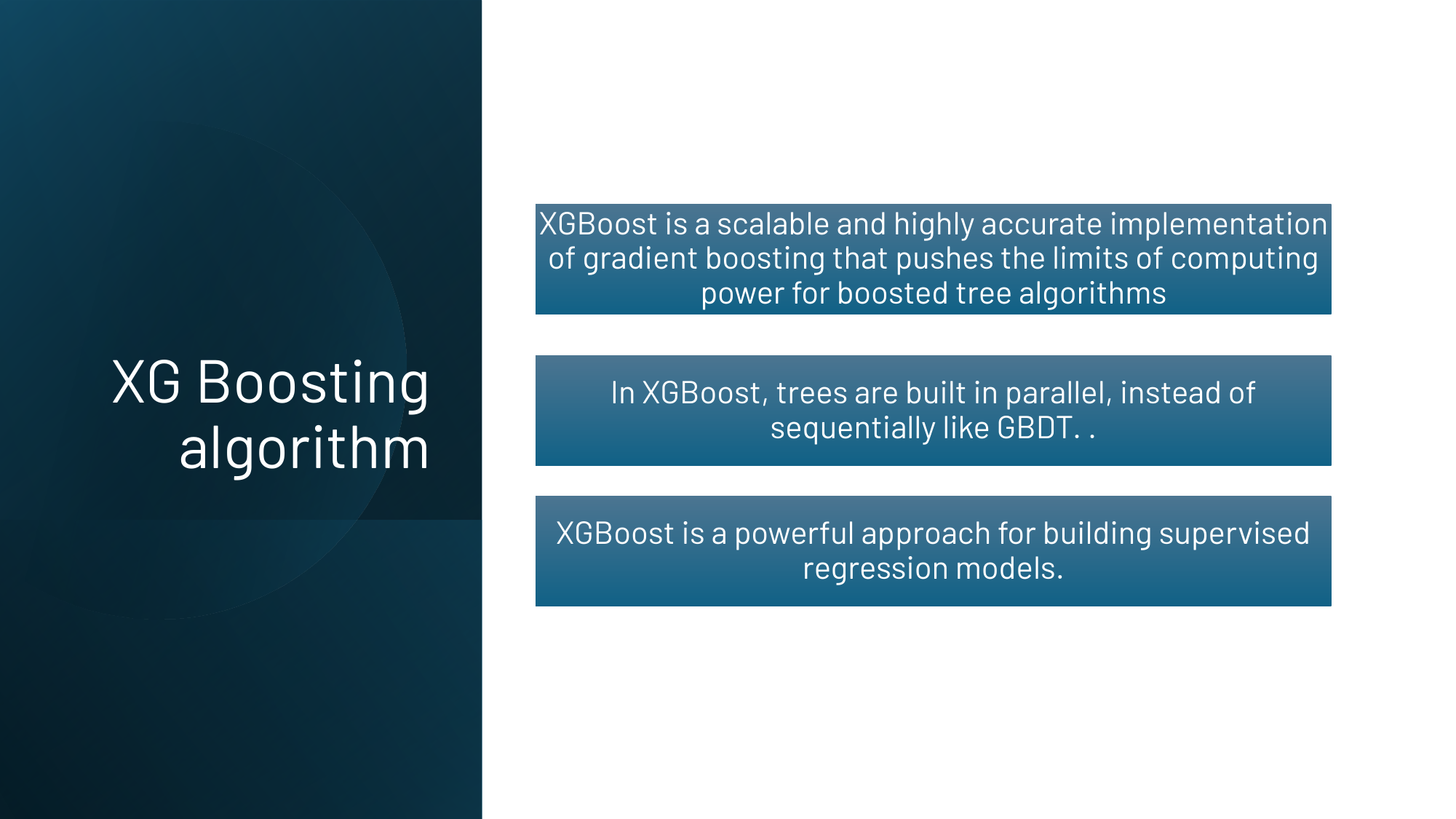

XGBoost is a scalable and highly accurate implementation of gradient boosting that pushes the limits of computing power for boosted tree algorithms
In XGBoost, trees are built in parallel, instead of sequentially like GBDT. .
XGBoost is a powerful approach for building supervised regression models.

# XG Boosting algorithm